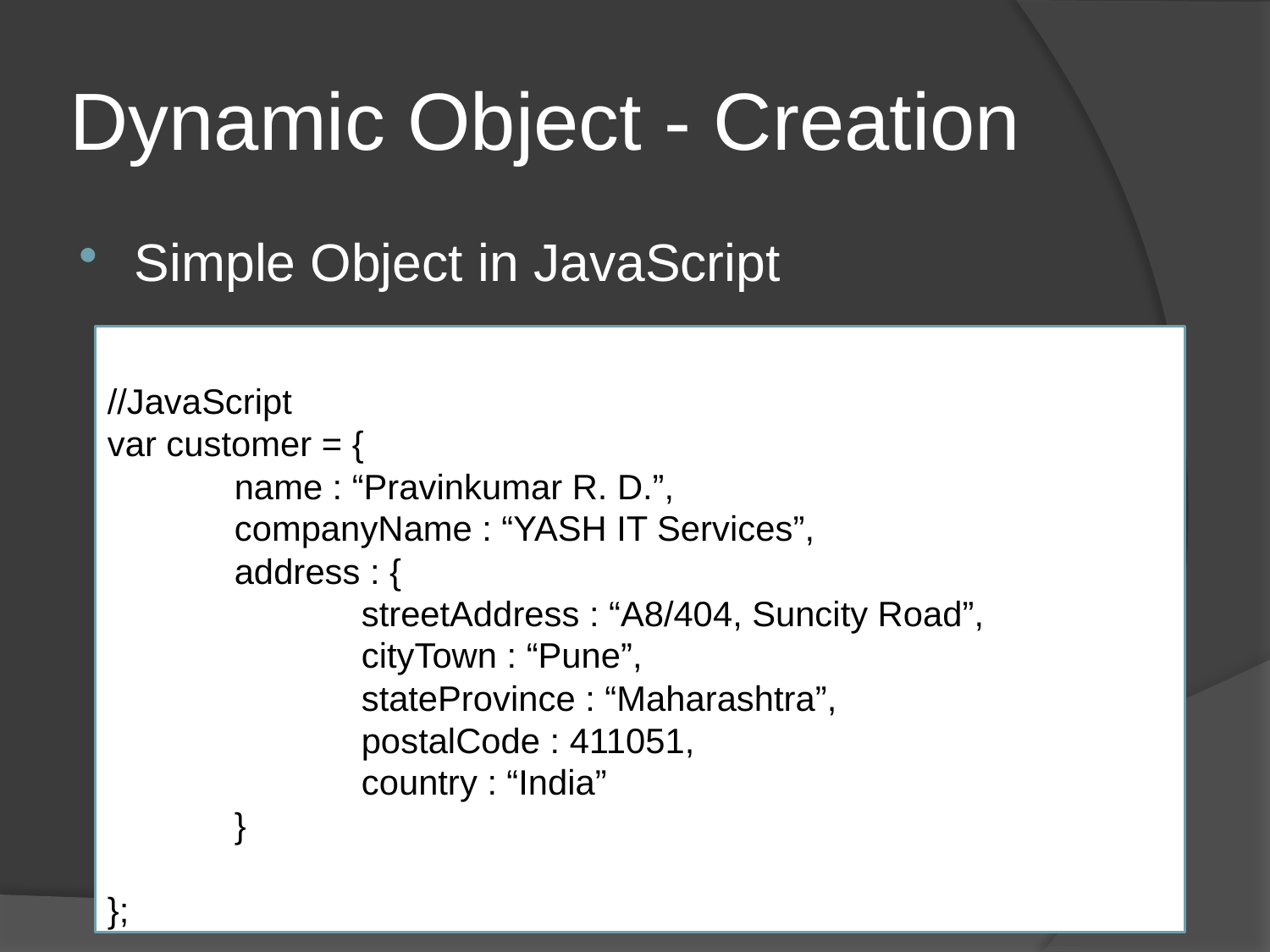

# Dynamic Object - Creation
Simple Object in JavaScript

//JavaScript
var customer = {
	name : “Pravinkumar R. D.”,
	companyName : “YASH IT Services”,
	address : {
		streetAddress : “A8/404, Suncity Road”,
		cityTown : “Pune”,
		stateProvince : “Maharashtra”,
		postalCode : 411051,
		country : “India”
	}

};